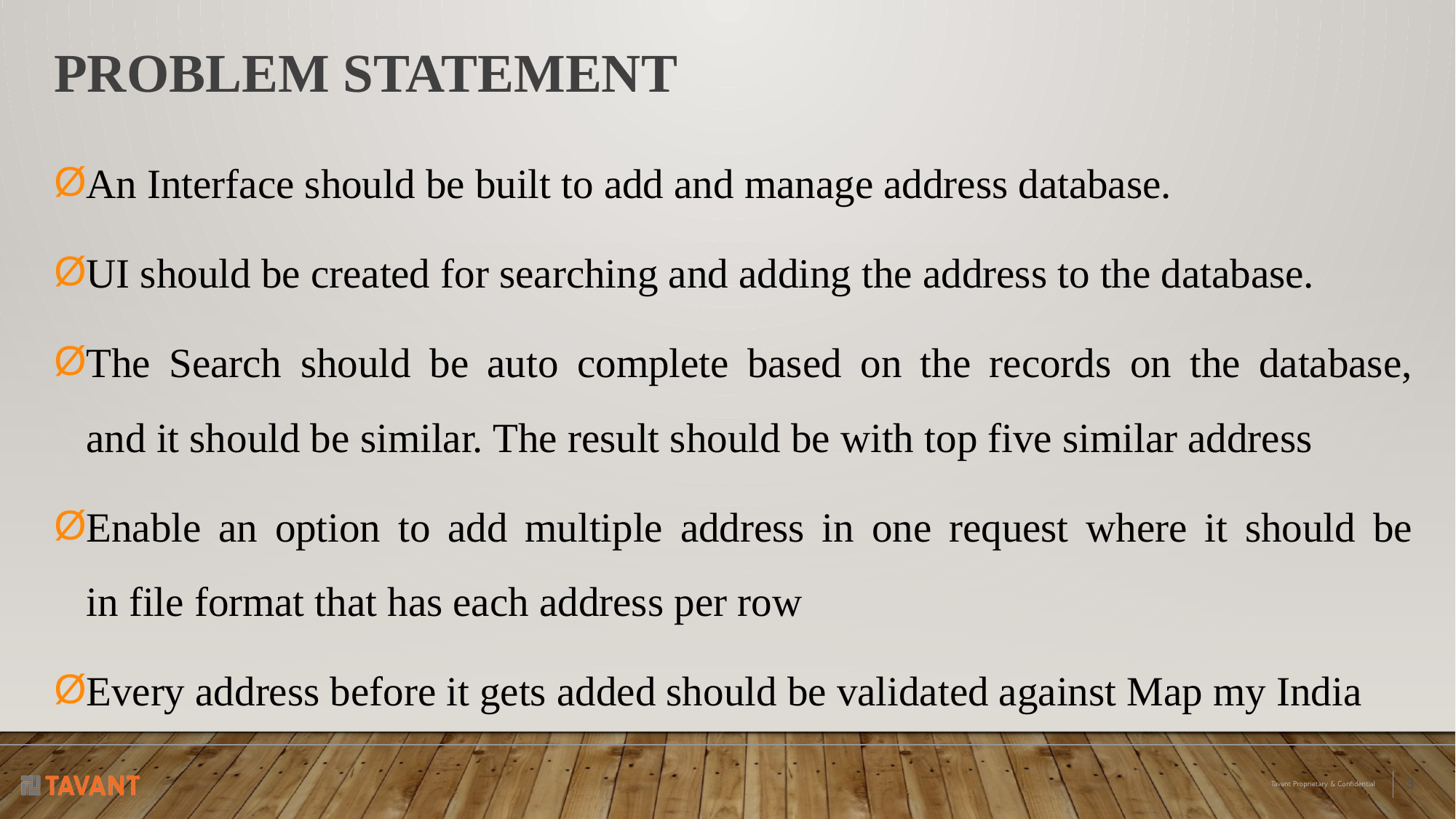

# PROBLEM STATEMENT
An Interface should be built to add and manage address database.
UI should be created for searching and adding the address to the database.
The Search should be auto complete based on the records on the database, and it should be similar. The result should be with top five similar address
Enable an option to add multiple address in one request where it should be in file format that has each address per row
Every address before it gets added should be validated against Map my India